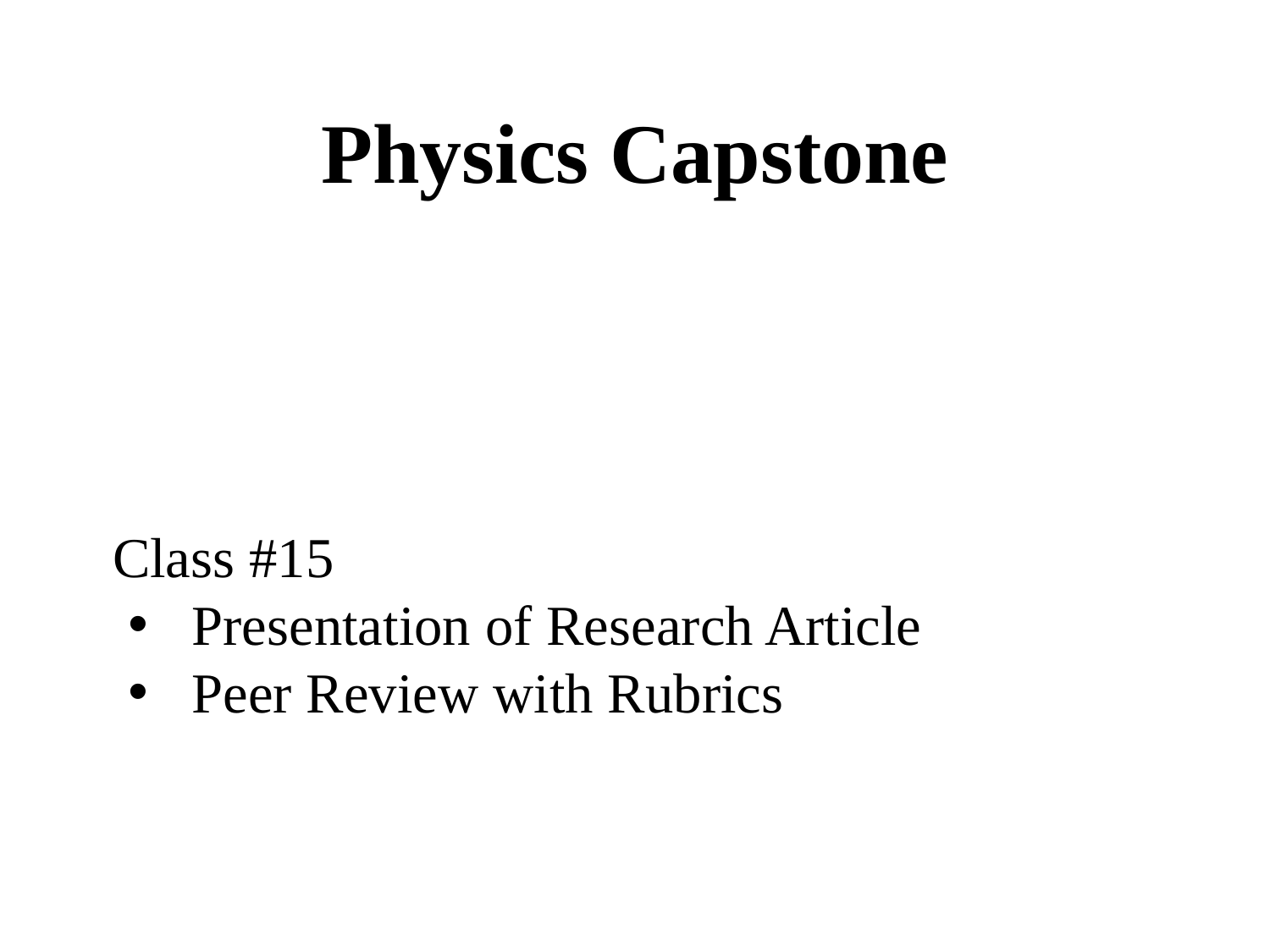

Physics Capstone
Class #15
Presentation of Research Article
Peer Review with Rubrics